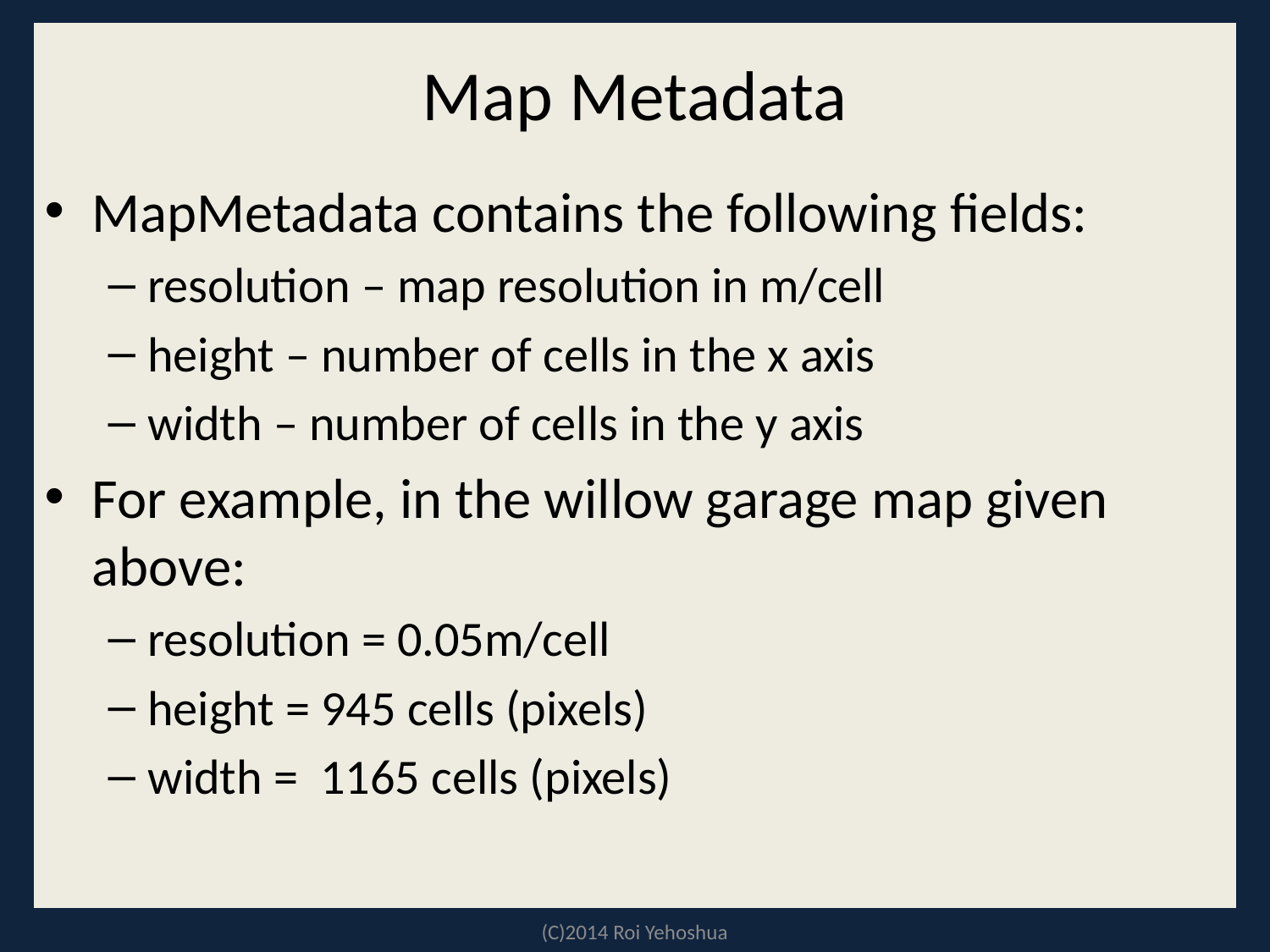

# Map Metadata
MapMetadata contains the following fields:
resolution – map resolution in m/cell
height – number of cells in the x axis
width – number of cells in the y axis
For example, in the willow garage map given above:
resolution = 0.05m/cell
height = 945 cells (pixels)
width =  1165 cells (pixels)

(C)2014 Roi Yehoshua